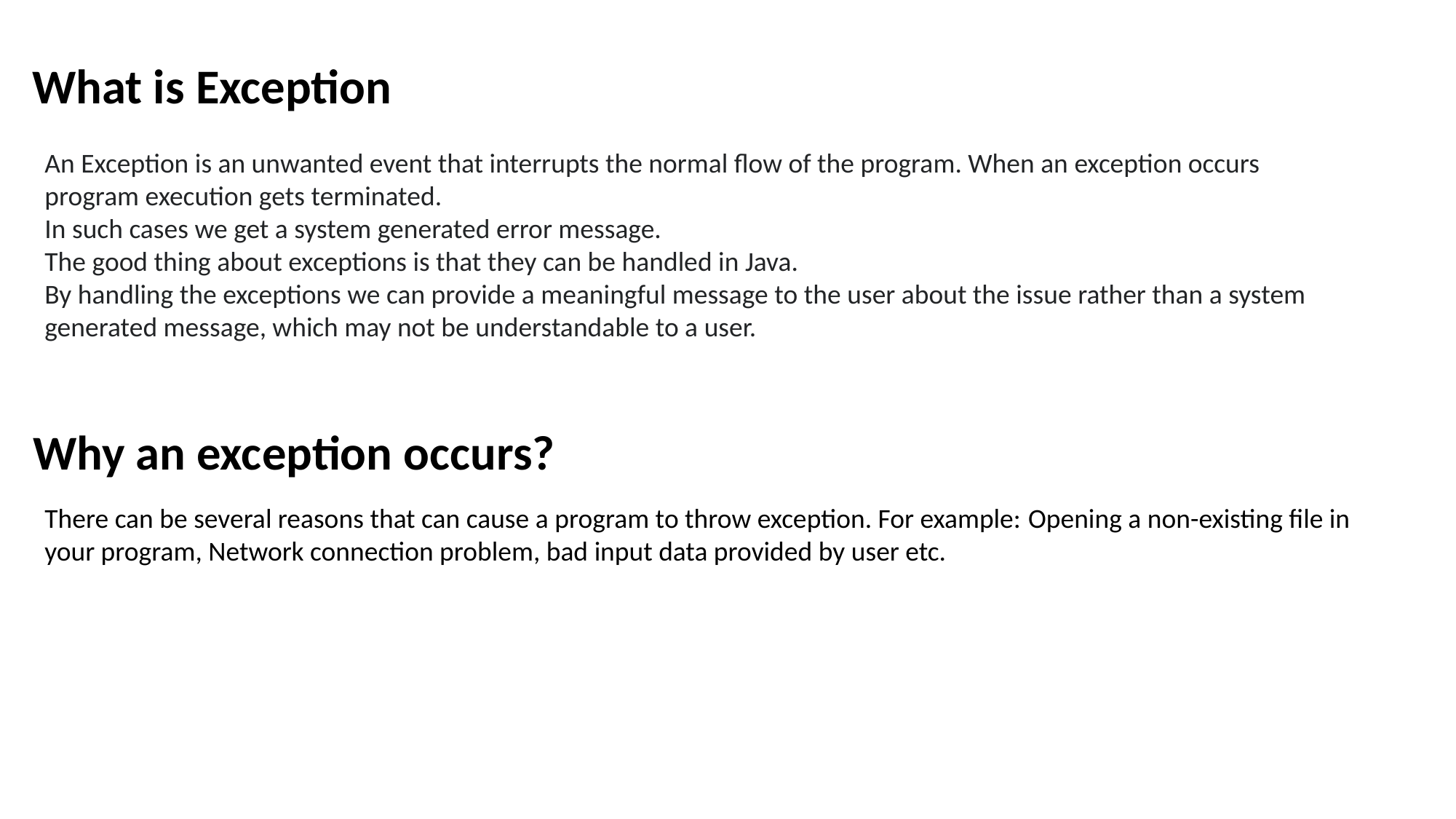

What is Exception
An Exception is an unwanted event that interrupts the normal flow of the program. When an exception occurs program execution gets terminated.
In such cases we get a system generated error message.
The good thing about exceptions is that they can be handled in Java.
By handling the exceptions we can provide a meaningful message to the user about the issue rather than a system generated message, which may not be understandable to a user.
Why an exception occurs?
There can be several reasons that can cause a program to throw exception. For example: Opening a non-existing file in your program, Network connection problem, bad input data provided by user etc.